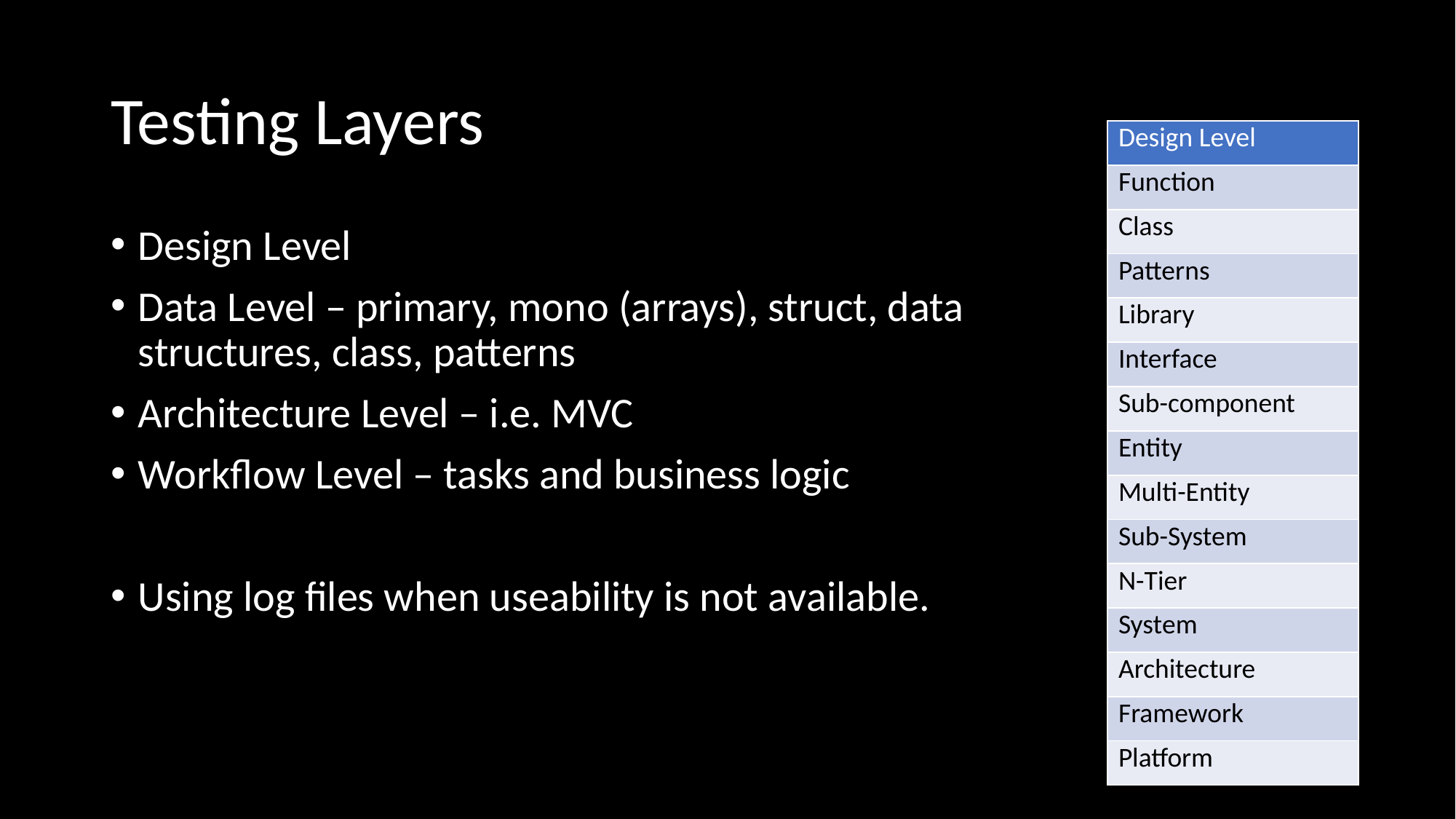

# Testing Layers
| Design Level |
| --- |
| Function |
| Class |
| Patterns |
| Library |
| Interface |
| Sub-component |
| Entity |
| Multi-Entity |
| Sub-System |
| N-Tier |
| System |
| Architecture |
| Framework |
| Platform |
Design Level
Data Level – primary, mono (arrays), struct, data structures, class, patterns
Architecture Level – i.e. MVC
Workflow Level – tasks and business logic

Using log files when useability is not available.